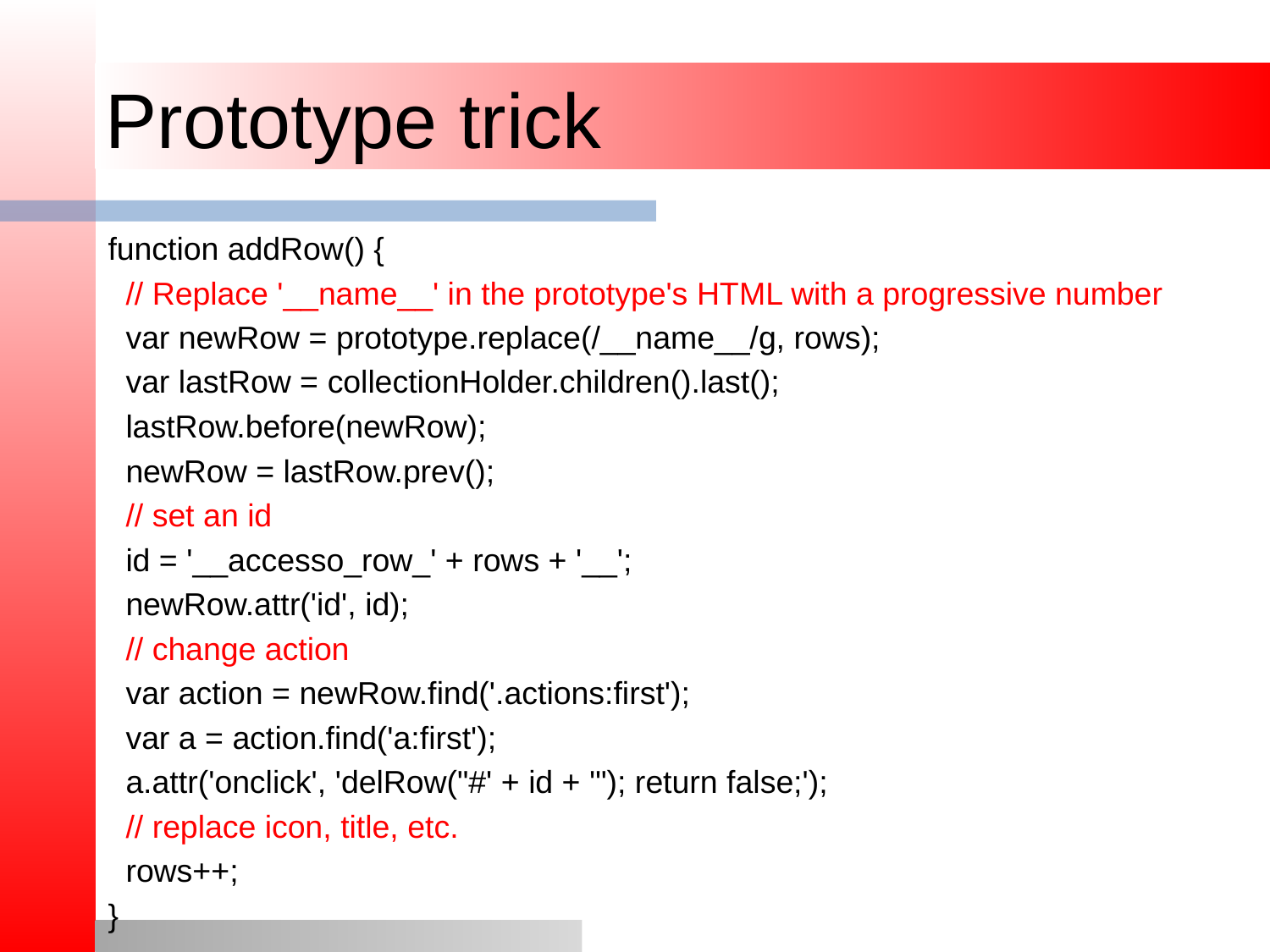

# Prototype trick
function addRow() {
  // Replace '__name__' in the prototype's HTML with a progressive number
  var newRow = prototype.replace(/__name__/g, rows);
  var lastRow = collectionHolder.children().last();
  lastRow.before(newRow);
  newRow = lastRow.prev();
  // set an id
  id = '__accesso_row_' + rows + '__';
  newRow.attr('id', id);
  // change action
  var action = newRow.find('.actions:first');
  var a = action.find('a:first');
  a.attr('onclick', 'delRow("#' + id + '"); return false;');
  // replace icon, title, etc.
  rows++;
}